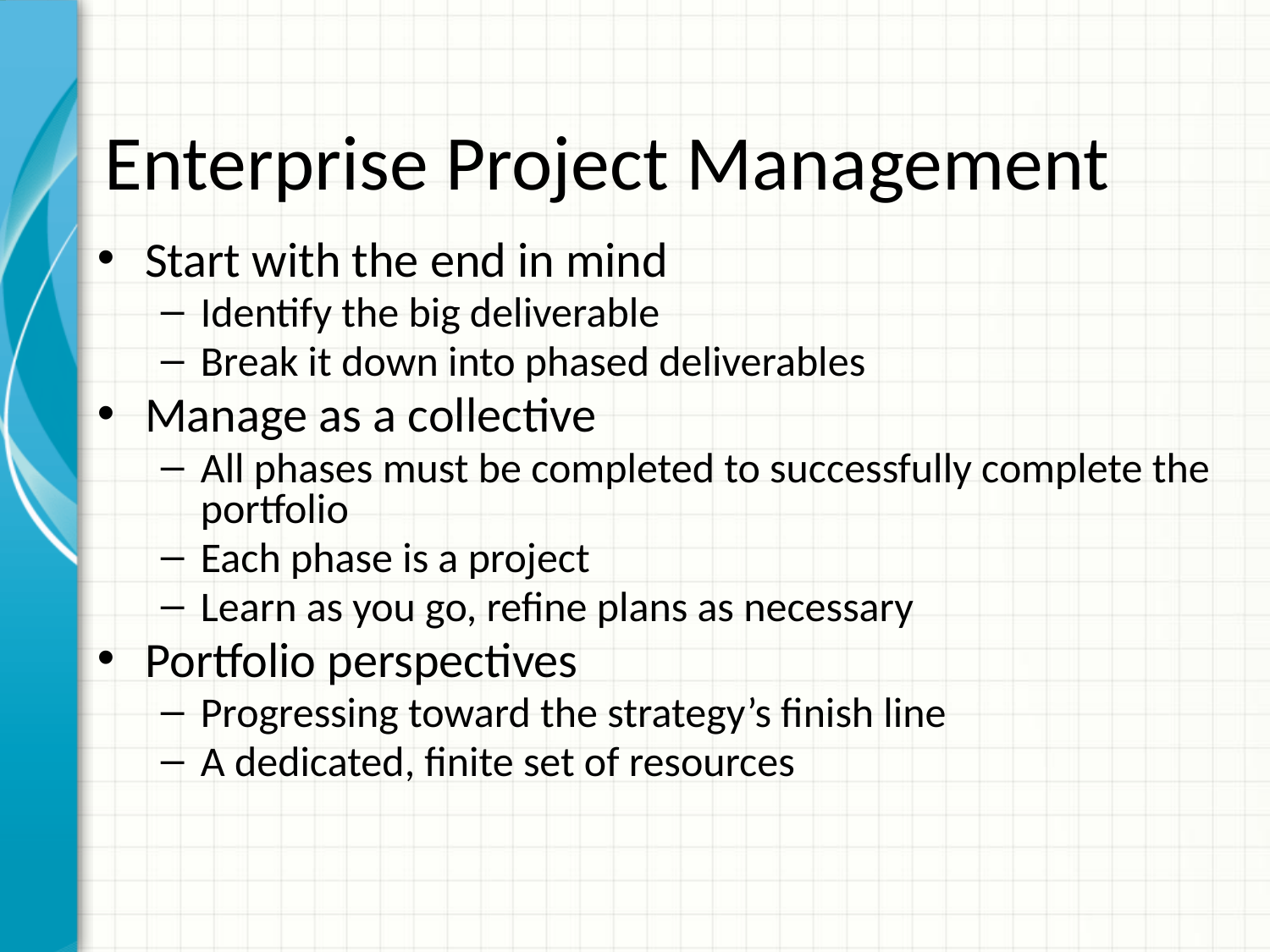

# Enterprise Project Management
Start with the end in mind
Identify the big deliverable
Break it down into phased deliverables
Manage as a collective
All phases must be completed to successfully complete the portfolio
Each phase is a project
Learn as you go, refine plans as necessary
Portfolio perspectives
Progressing toward the strategy’s finish line
A dedicated, finite set of resources